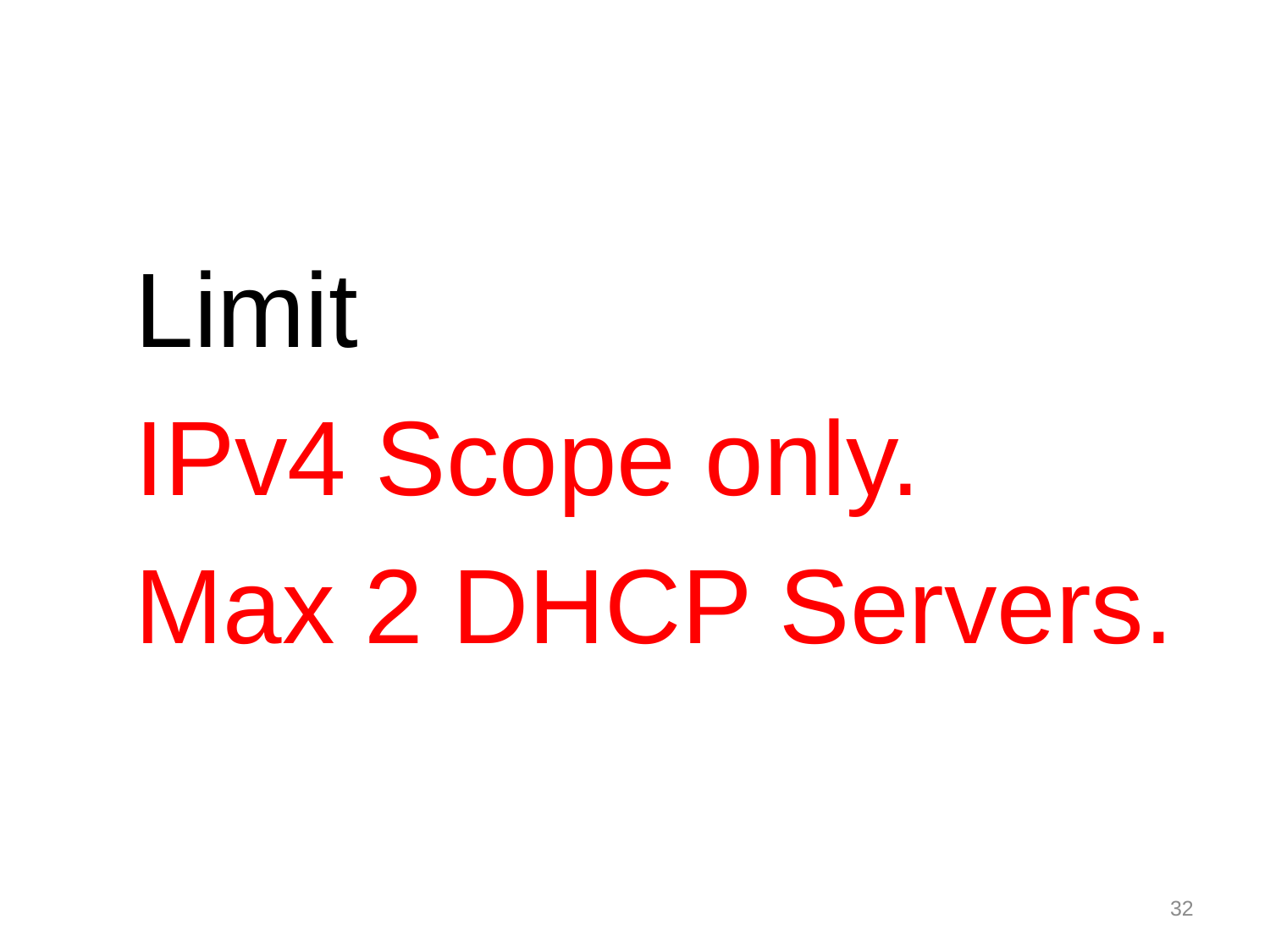

Limit
  IPv4 Scope only.
  Max 2 DHCP Servers.

32